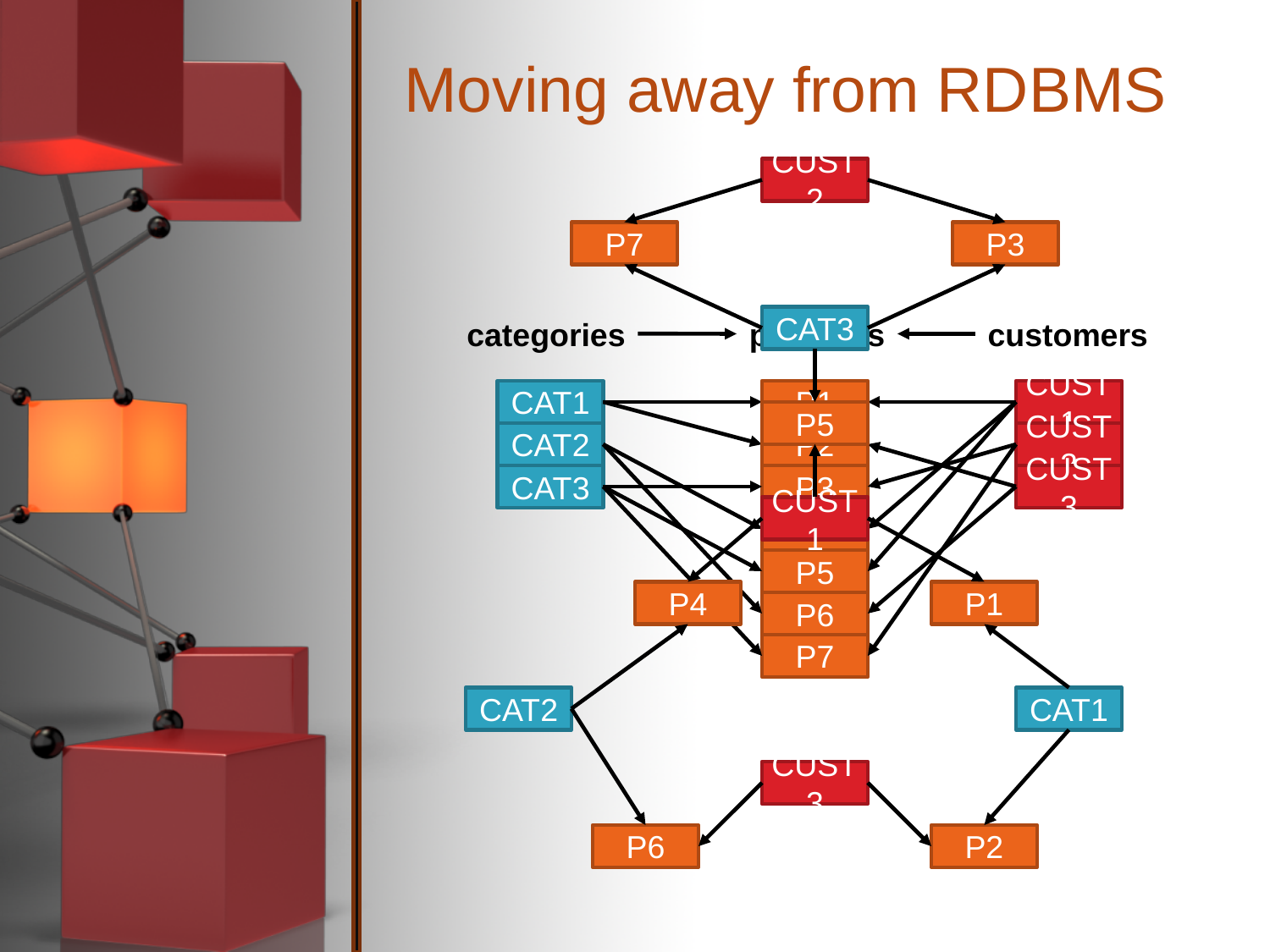

# Moving away from RDBMS
CUST2
P7
P3
CAT3
P5
CUST1
P4
P1
CAT2
CAT1
CUST3
P6
P2
categories
products
customers
CAT1
P1
CUST1
CAT2
P2
CUST2
CAT3
P3
CUST3
P4
P5
P6
P7